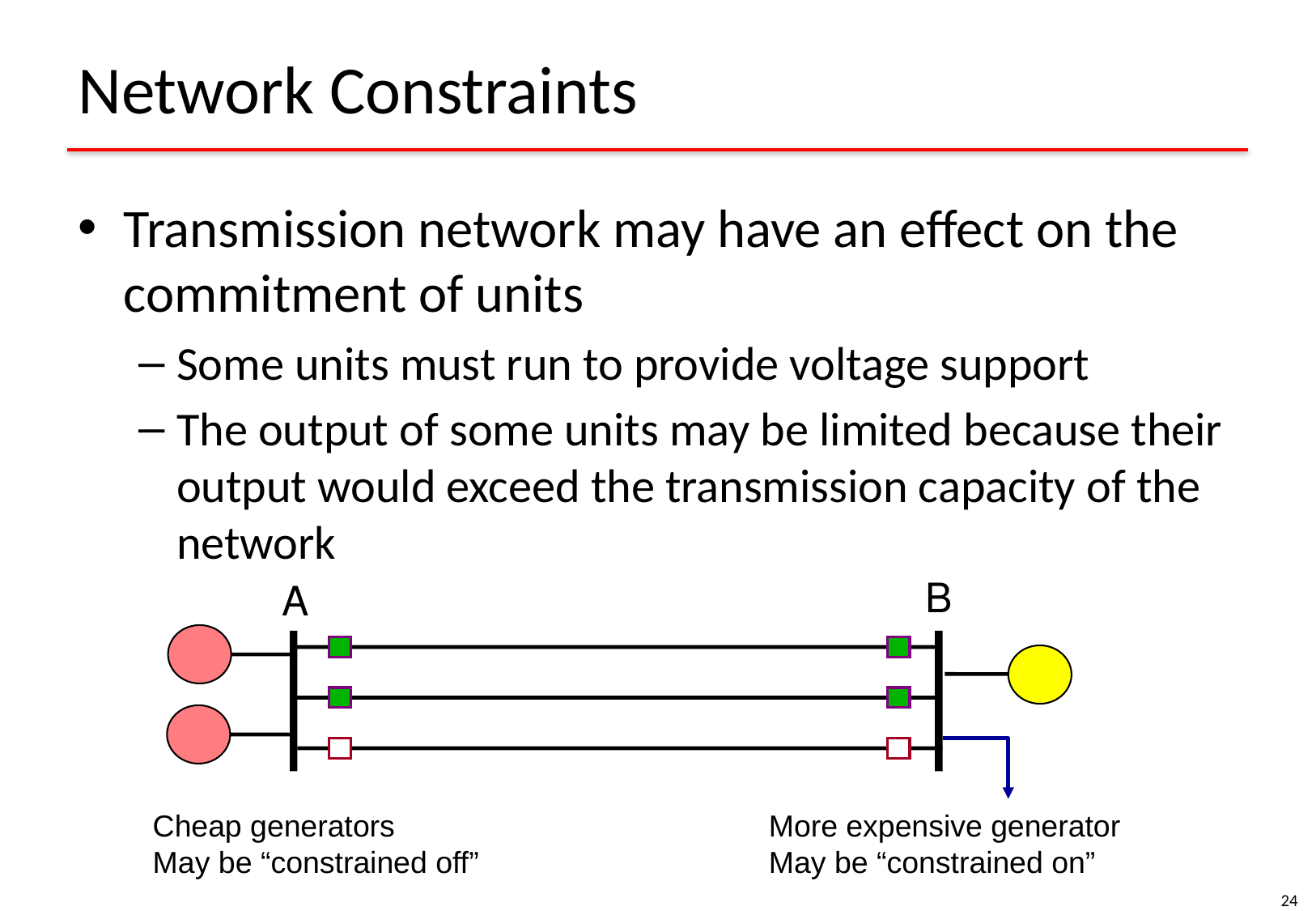

# Network Constraints
Transmission network may have an effect on the commitment of units
Some units must run to provide voltage support
The output of some units may be limited because their output would exceed the transmission capacity of the network
B
A

Cheap generators
May be “constrained off”
More expensive generator
May be “constrained on”
24